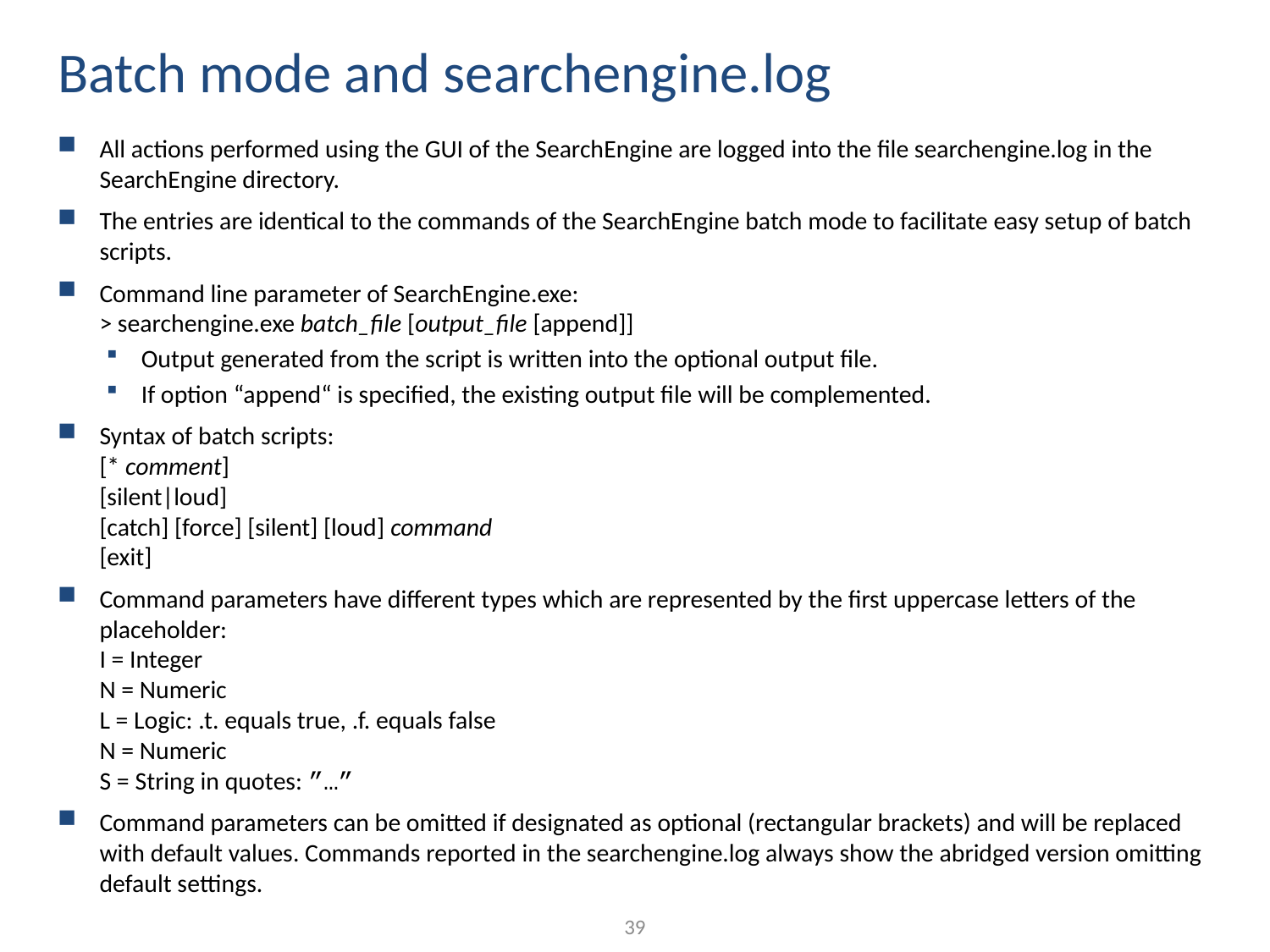

# Batch mode and searchengine.log
All actions performed using the GUI of the SearchEngine are logged into the file searchengine.log in the SearchEngine directory.
The entries are identical to the commands of the SearchEngine batch mode to facilitate easy setup of batch scripts.
Command line parameter of SearchEngine.exe:
> searchengine.exe batch_file [output_file [append]]
Output generated from the script is written into the optional output file.
If option “append“ is specified, the existing output file will be complemented.
Syntax of batch scripts:
[* comment]
[silent|loud]
[catch] [force] [silent] [loud] command
[exit]
Command parameters have different types which are represented by the first uppercase letters of the placeholder:
I = Integer
N = Numeric
L = Logic: .t. equals true, .f. equals false
N = Numeric
S = String in quotes: ”…”
Command parameters can be omitted if designated as optional (rectangular brackets) and will be replaced with default values. Commands reported in the searchengine.log always show the abridged version omitting default settings.
39